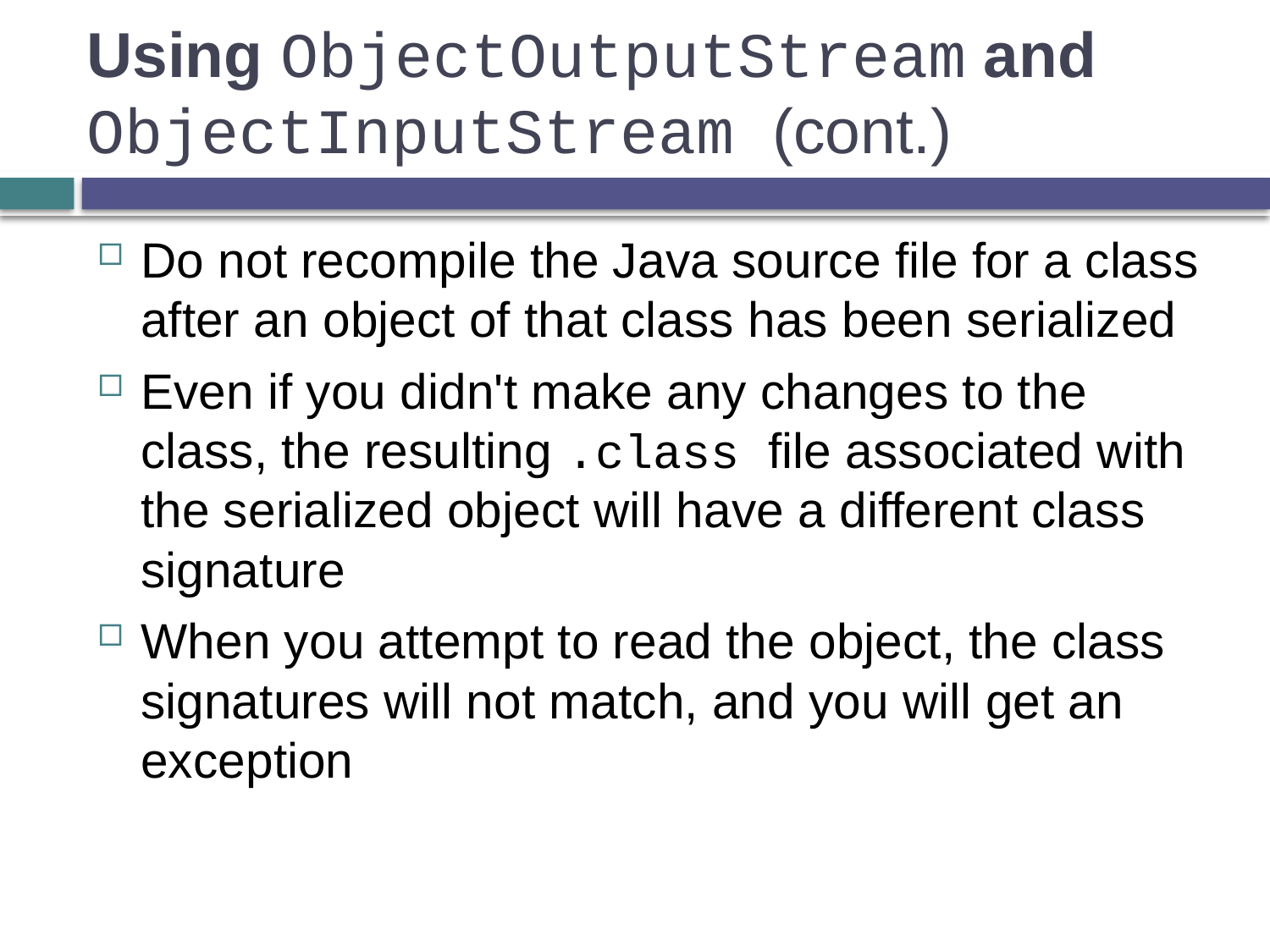

# Using ObjectOutputStream and ObjectInputStream (cont.)

Do not recompile the Java source file for a class after an object of that class has been serialized
Even if you didn't make any changes to the class, the resulting .class file associated with the serialized object will have a different class signature
When you attempt to read the object, the class signatures will not match, and you will get an exception